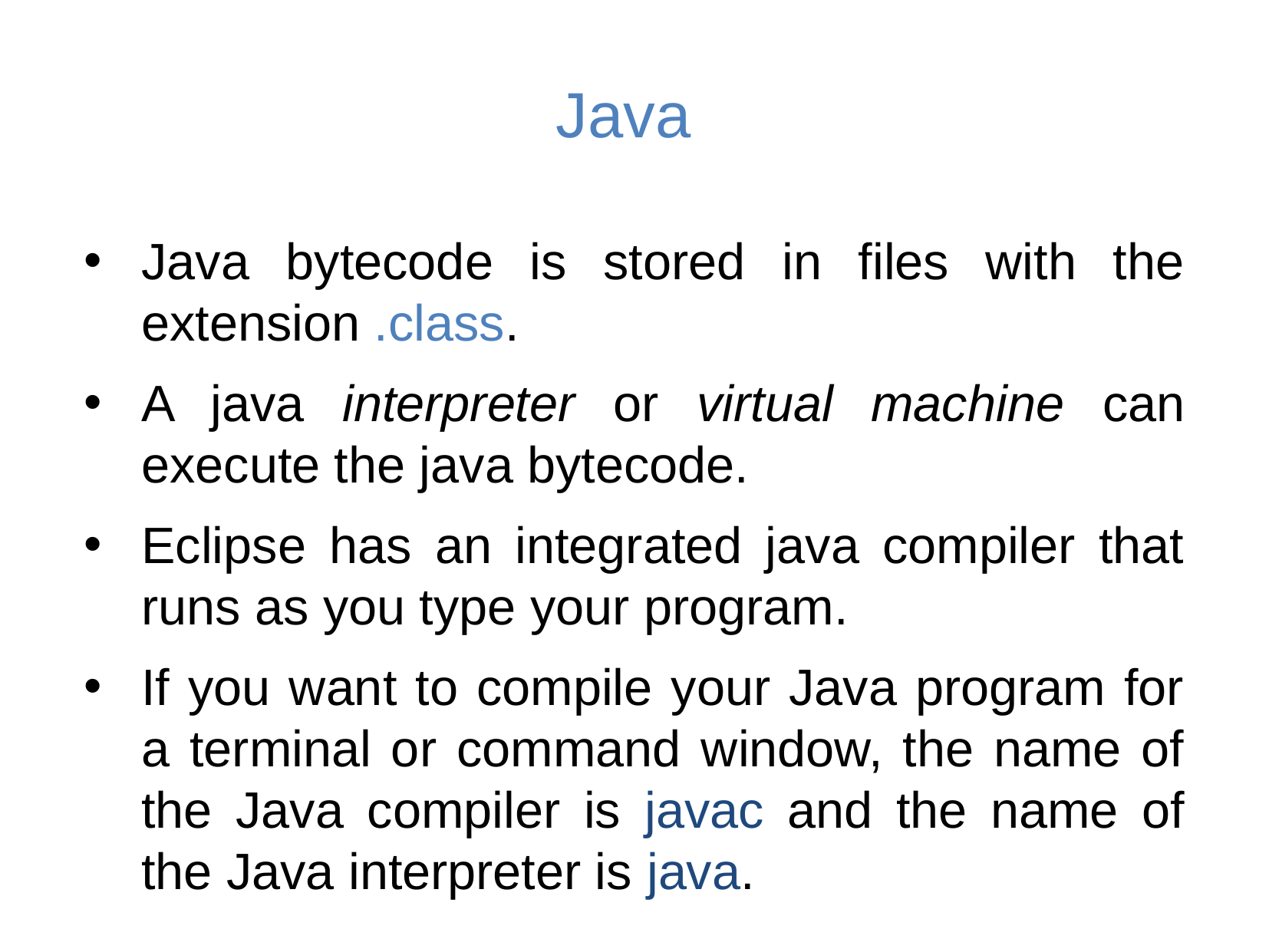

Java
Java bytecode is stored in files with the extension .class.
A java interpreter or virtual machine can execute the java bytecode.
Eclipse has an integrated java compiler that runs as you type your program.
If you want to compile your Java program for a terminal or command window, the name of the Java compiler is javac and the name of the Java interpreter is java.